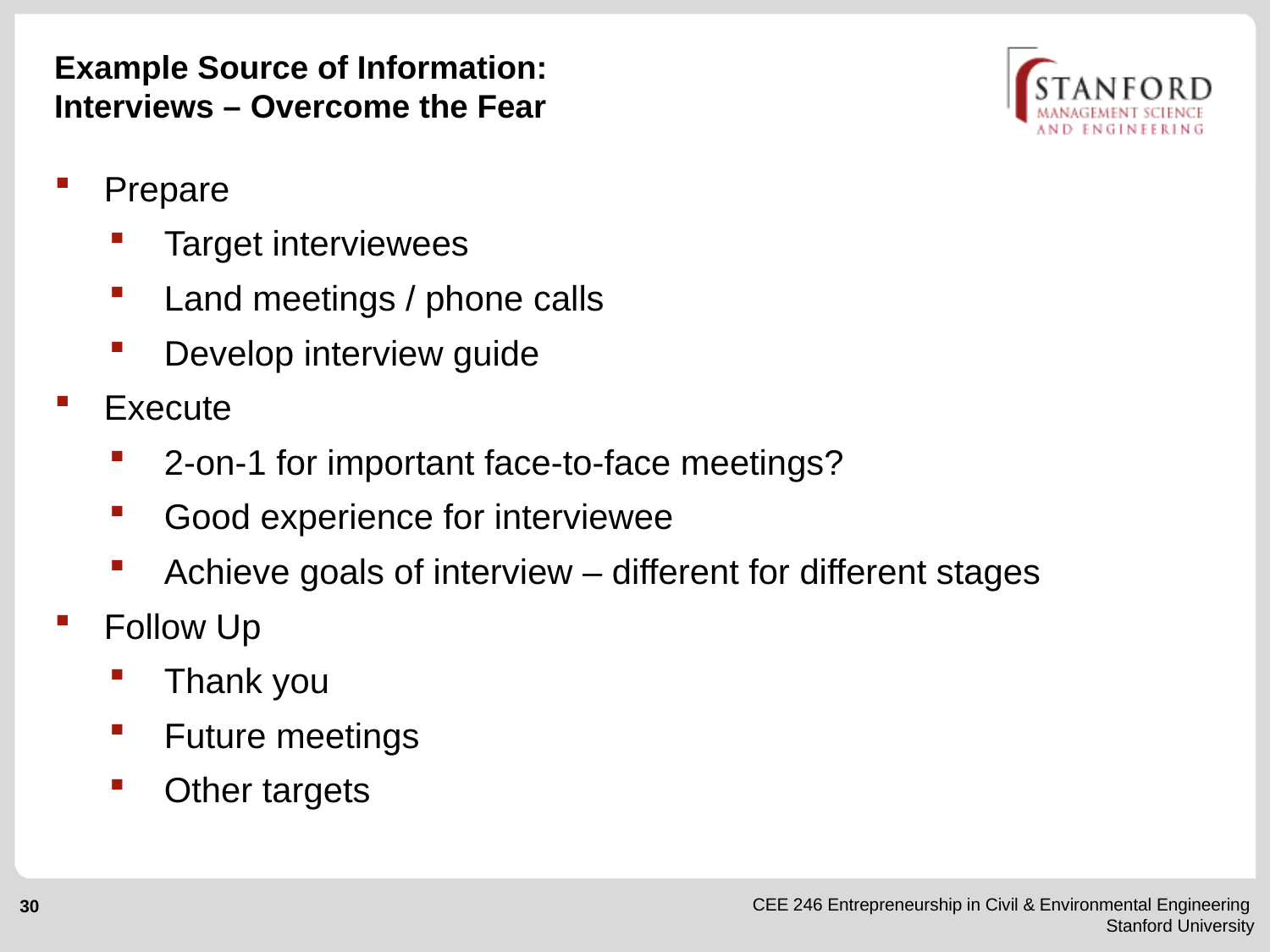

# Example Source of Information: Interviews – Overcome the Fear
Prepare
Target interviewees
Land meetings / phone calls
Develop interview guide
Execute
2-on-1 for important face-to-face meetings?
Good experience for interviewee
Achieve goals of interview – different for different stages
Follow Up
Thank you
Future meetings
Other targets